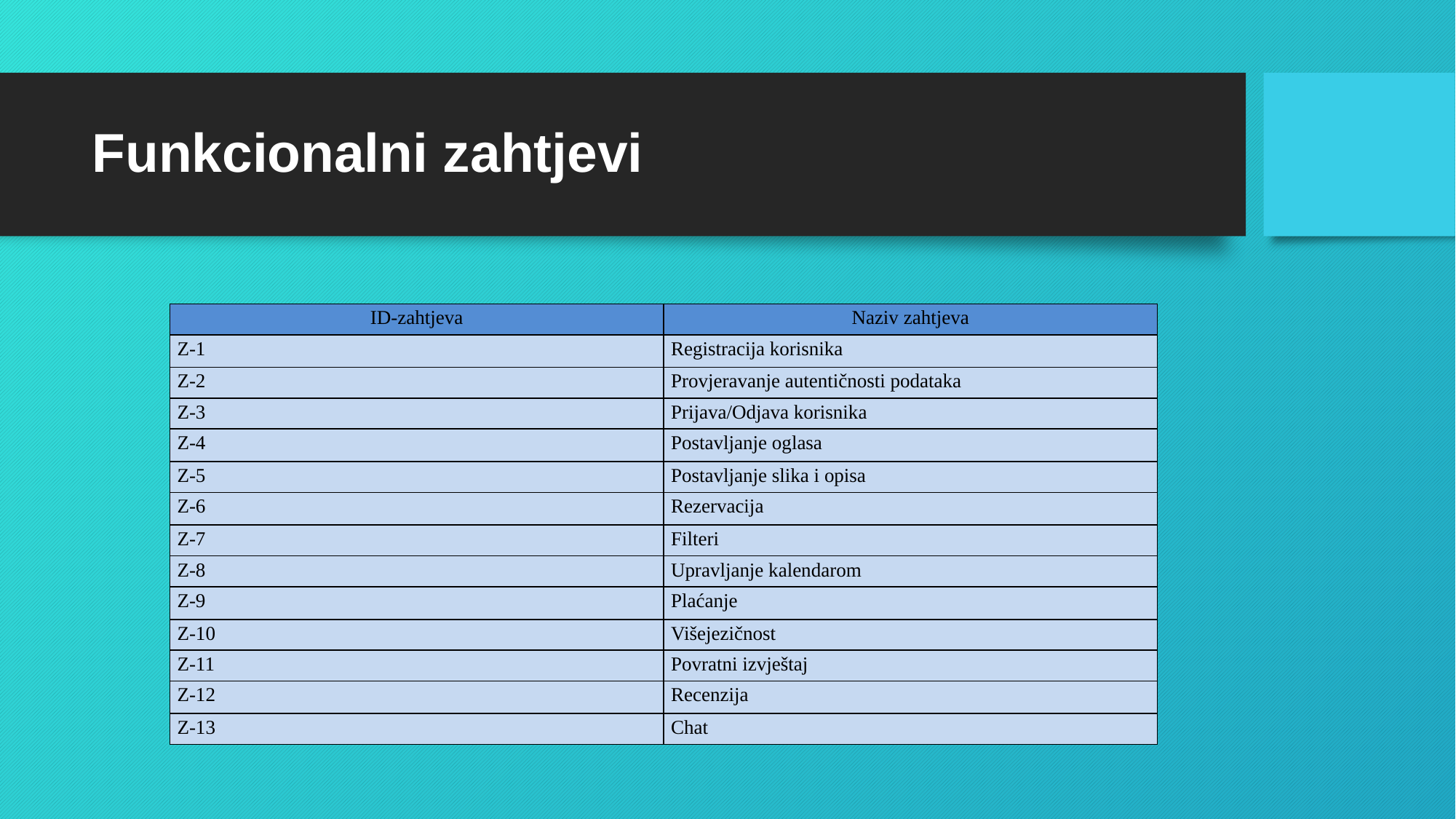

# Funkcionalni zahtjevi
| ID-zahtjeva | Naziv zahtjeva |
| --- | --- |
| Z-1 | Registracija korisnika |
| Z-2 | Provjeravanje autentičnosti podataka |
| Z-3 | Prijava/Odjava korisnika |
| Z-4 | Postavljanje oglasa |
| Z-5 | Postavljanje slika i opisa |
| Z-6 | Rezervacija |
| Z-7 | Filteri |
| Z-8 | Upravljanje kalendarom |
| Z-9 | Plaćanje |
| Z-10 | Višejezičnost |
| Z-11 | Povratni izvještaj |
| Z-12 | Recenzija |
| Z-13 | Chat |